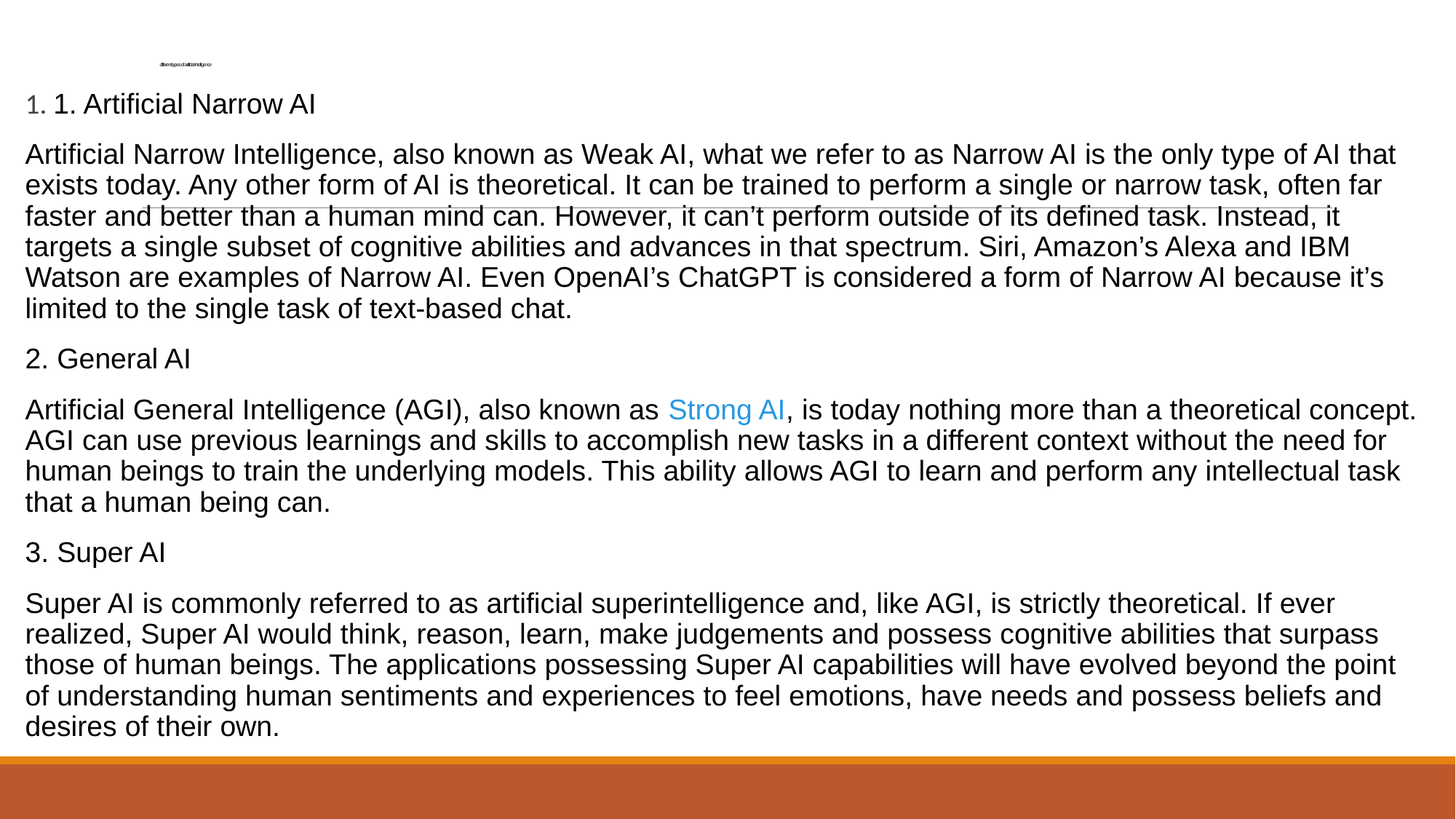

# different types of artificial intelligence
1. 1. Artificial Narrow AI
Artificial Narrow Intelligence, also known as Weak AI, what we refer to as Narrow AI is the only type of AI that exists today. Any other form of AI is theoretical. It can be trained to perform a single or narrow task, often far faster and better than a human mind can. However, it can’t perform outside of its defined task. Instead, it targets a single subset of cognitive abilities and advances in that spectrum. Siri, Amazon’s Alexa and IBM Watson are examples of Narrow AI. Even OpenAI’s ChatGPT is considered a form of Narrow AI because it’s limited to the single task of text-based chat.
2. General AI
Artificial General Intelligence (AGI), also known as Strong AI, is today nothing more than a theoretical concept. AGI can use previous learnings and skills to accomplish new tasks in a different context without the need for human beings to train the underlying models. This ability allows AGI to learn and perform any intellectual task that a human being can.
3. Super AI
Super AI is commonly referred to as artificial superintelligence and, like AGI, is strictly theoretical. If ever realized, Super AI would think, reason, learn, make judgements and possess cognitive abilities that surpass those of human beings. The applications possessing Super AI capabilities will have evolved beyond the point of understanding human sentiments and experiences to feel emotions, have needs and possess beliefs and desires of their own.